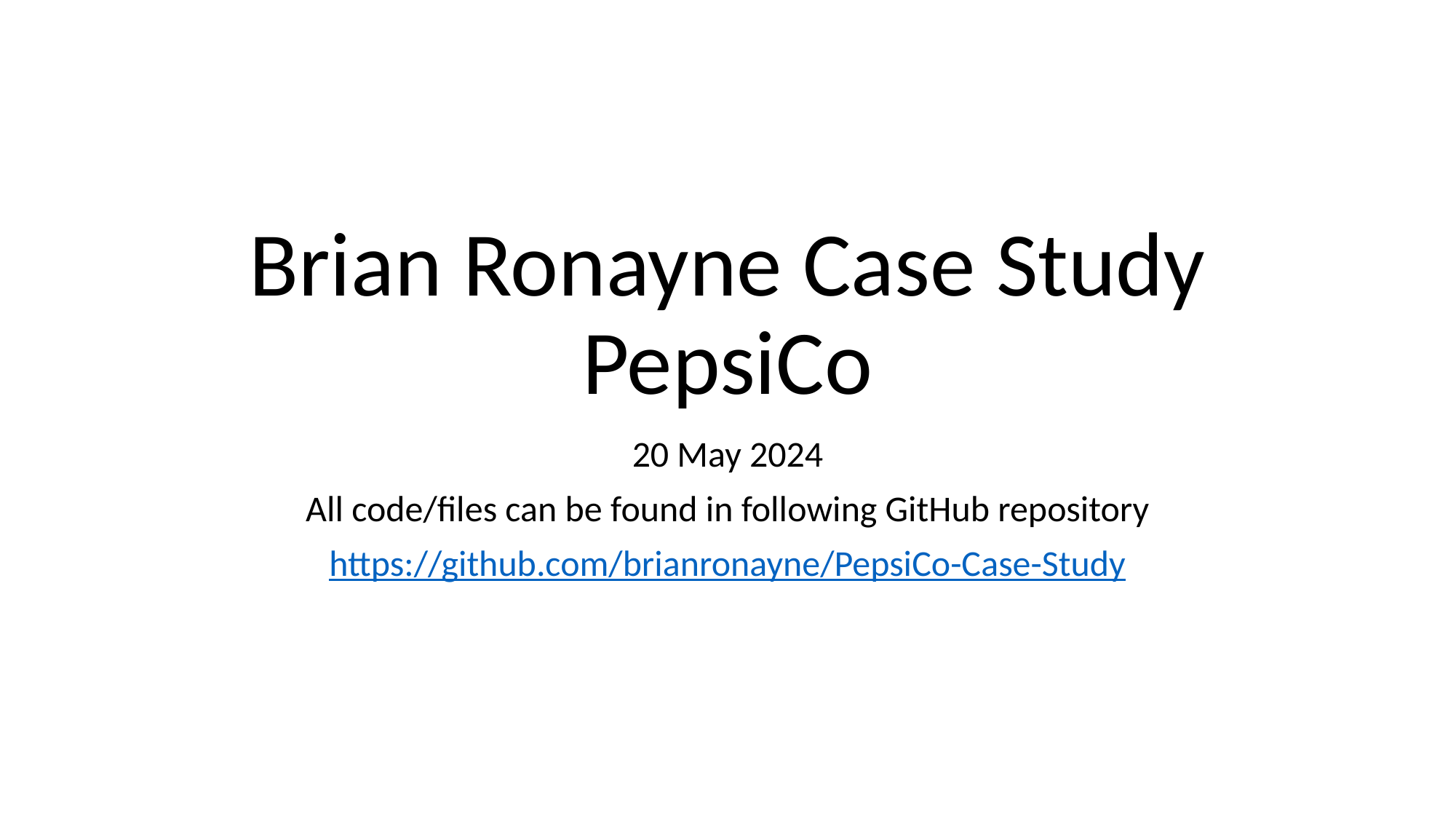

# Brian Ronayne Case Study PepsiCo
20 May 2024
All code/files can be found in following GitHub repository
https://github.com/brianronayne/PepsiCo-Case-Study